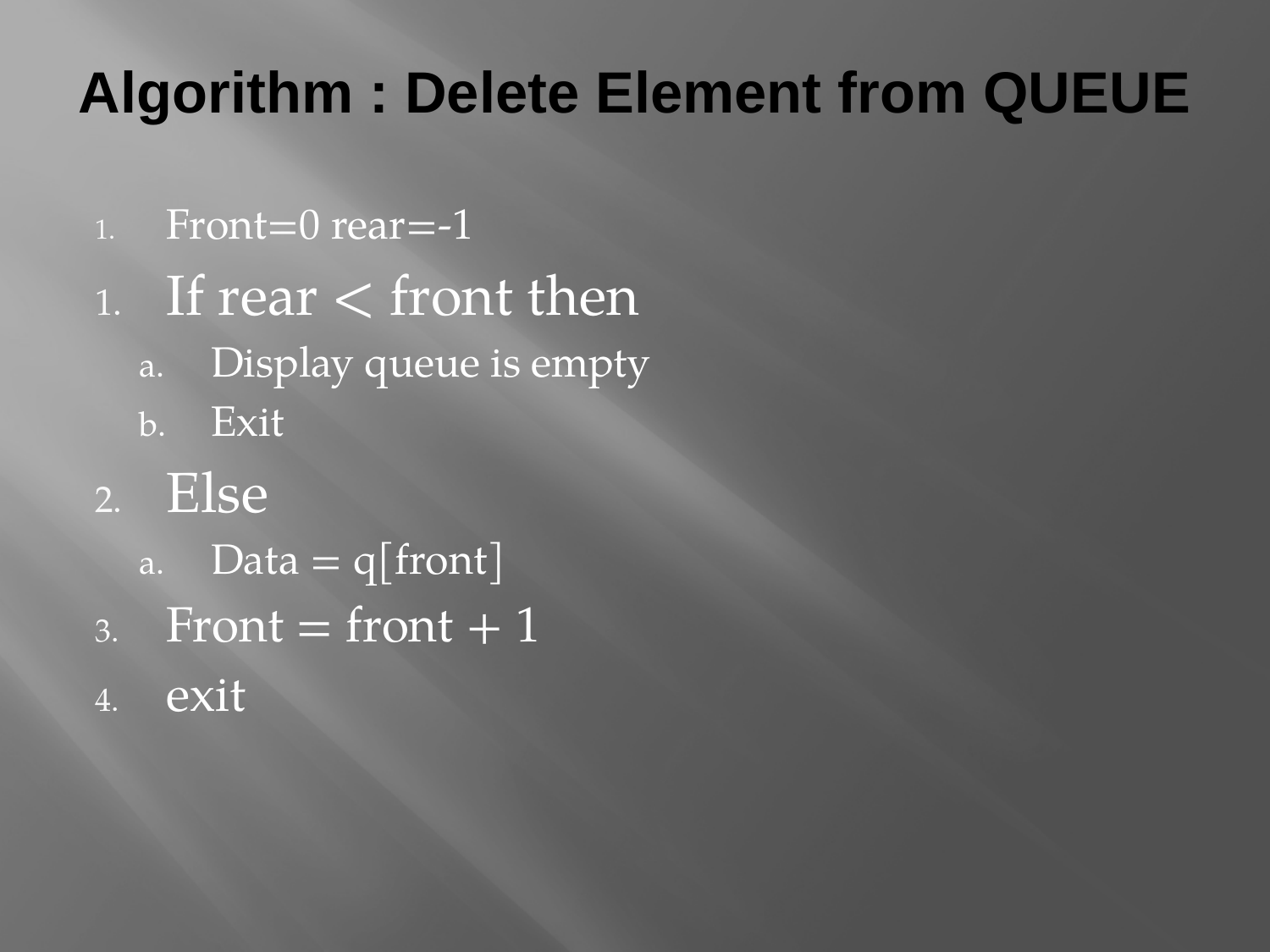

# Algorithm : Delete Element from QUEUE
Front=0 rear=-1
If rear < front then
Display queue is empty
Exit
Else
Data = q[front]
Front = front + 1
exit